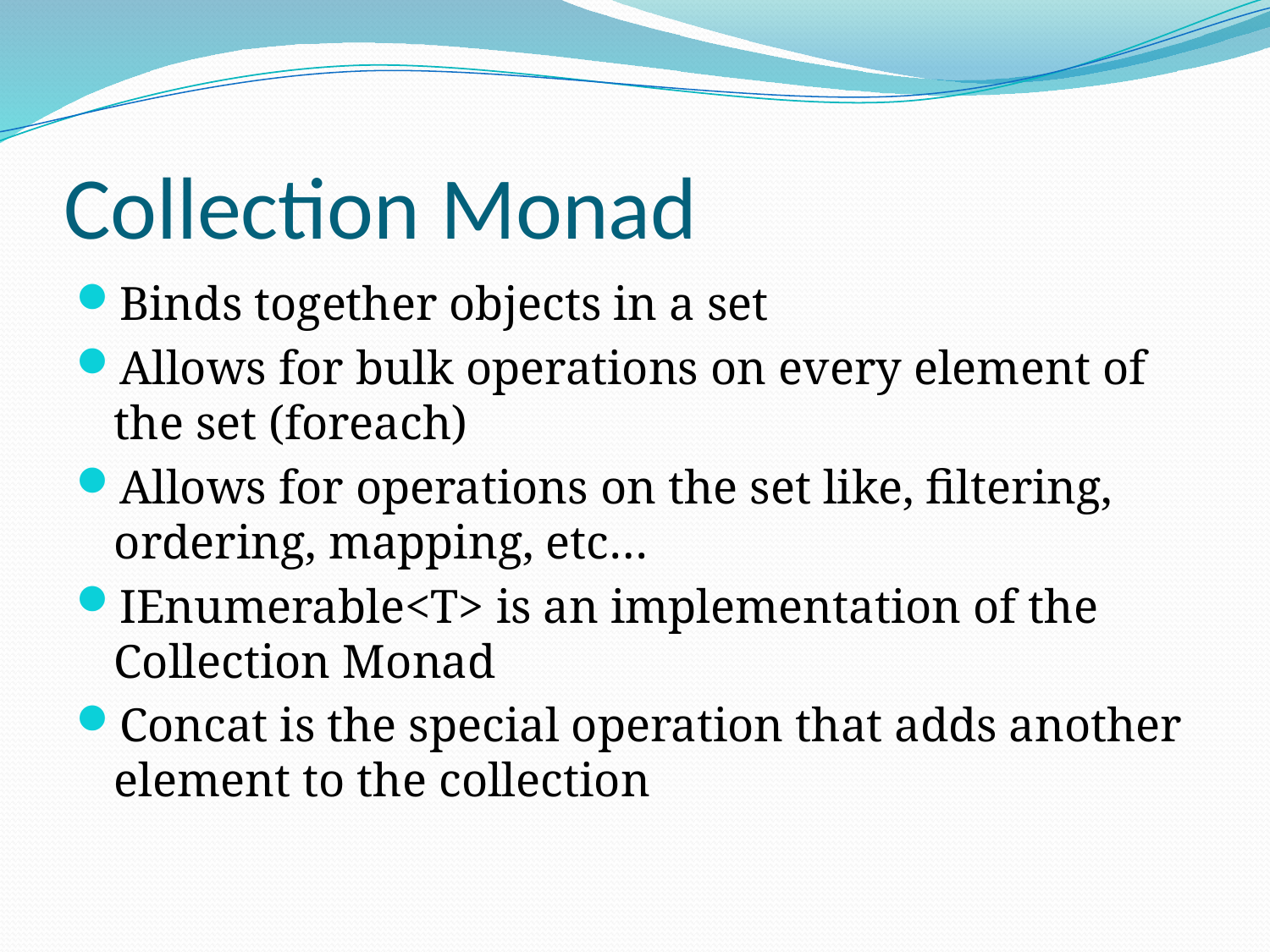

# Collection Monad
Binds together objects in a set
Allows for bulk operations on every element of the set (foreach)
Allows for operations on the set like, filtering, ordering, mapping, etc…
IEnumerable<T> is an implementation of the Collection Monad
Concat is the special operation that adds another element to the collection